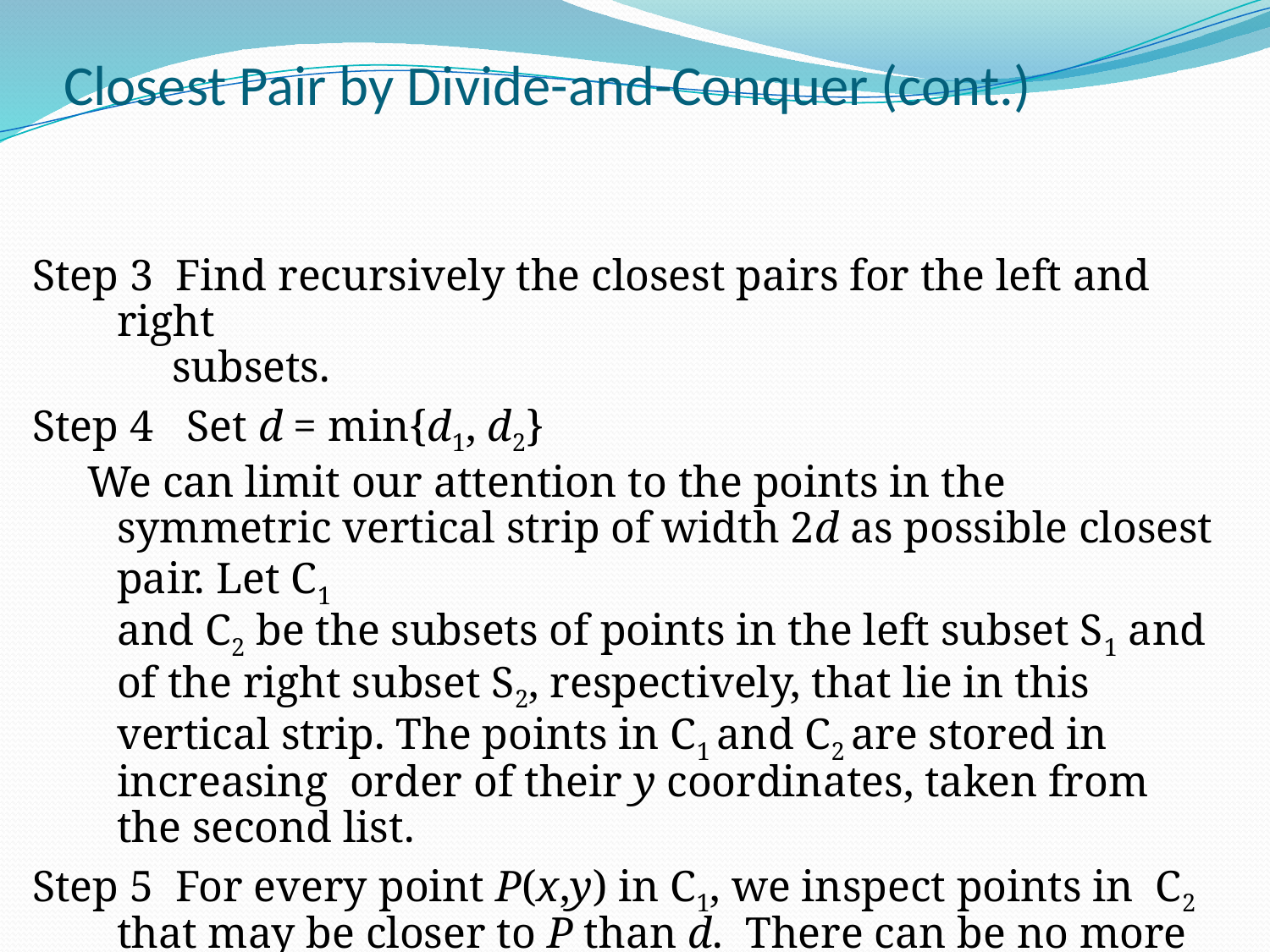

# Closest Pair by Divide-and-Conquer (cont.)
Step 3  Find recursively the closest pairs for the left and right
     subsets.
Step 4   Set d = min{d1, d2}
     We can limit our attention to the points in the symmetric vertical strip of width 2d as possible closest pair. Let C1
and C2 be the subsets of points in the left subset S1 and of the right subset S2, respectively, that lie in this vertical strip. The points in C1 and C2 are stored in increasing  order of their y coordinates, taken from the second list.
Step 5  For every point P(x,y) in C1, we inspect points in  C2  that may be closer to P than d.  There can be no more
than 6 such points (because d ≤ d2)!